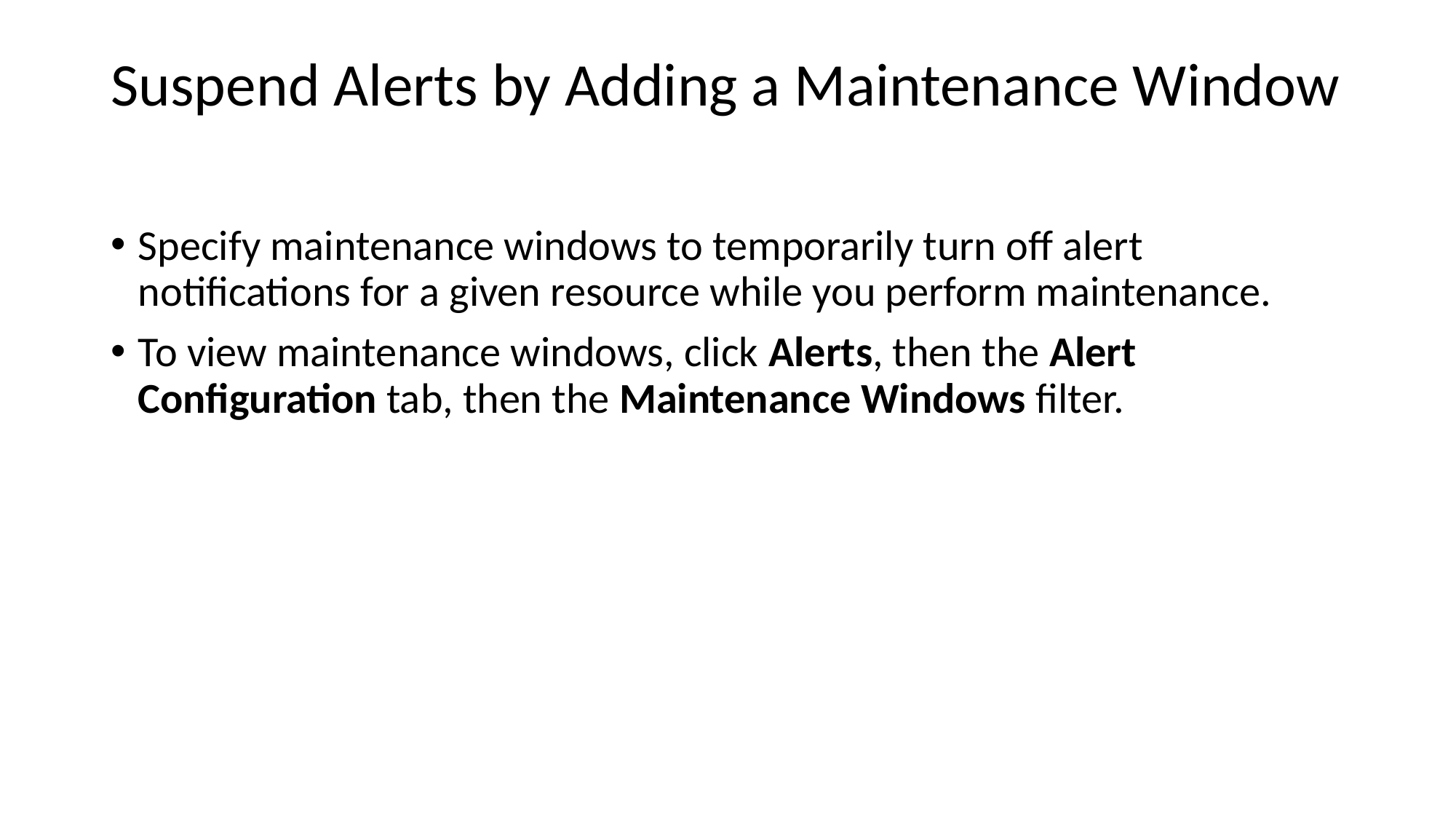

# Suspend Alerts by Adding a Maintenance Window
Specify maintenance windows to temporarily turn off alert notifications for a given resource while you perform maintenance.
To view maintenance windows, click Alerts, then the Alert Configuration tab, then the Maintenance Windows filter.